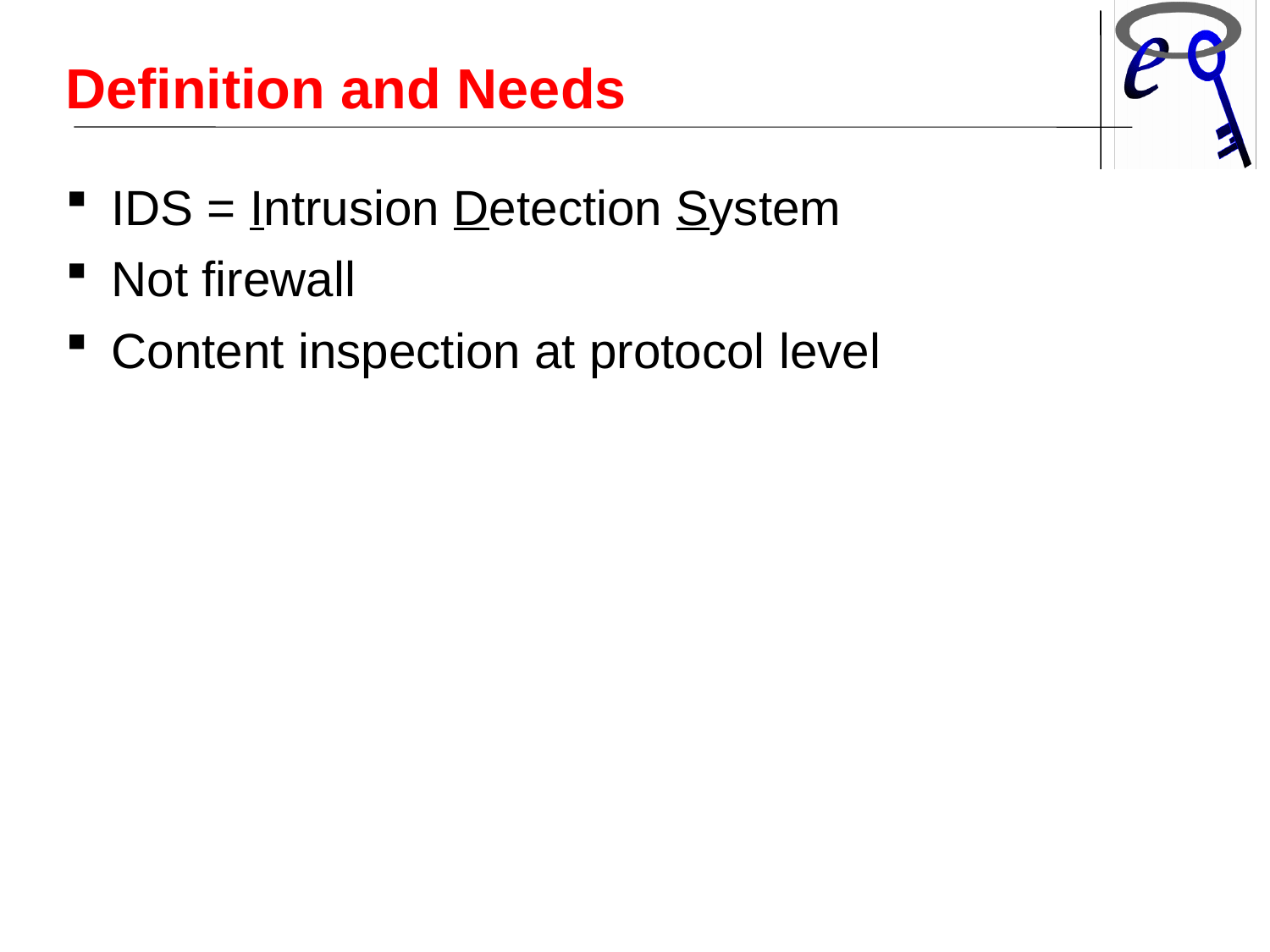

Definition and Needs
IDS = Intrusion Detection System
Not firewall
Content inspection at protocol level